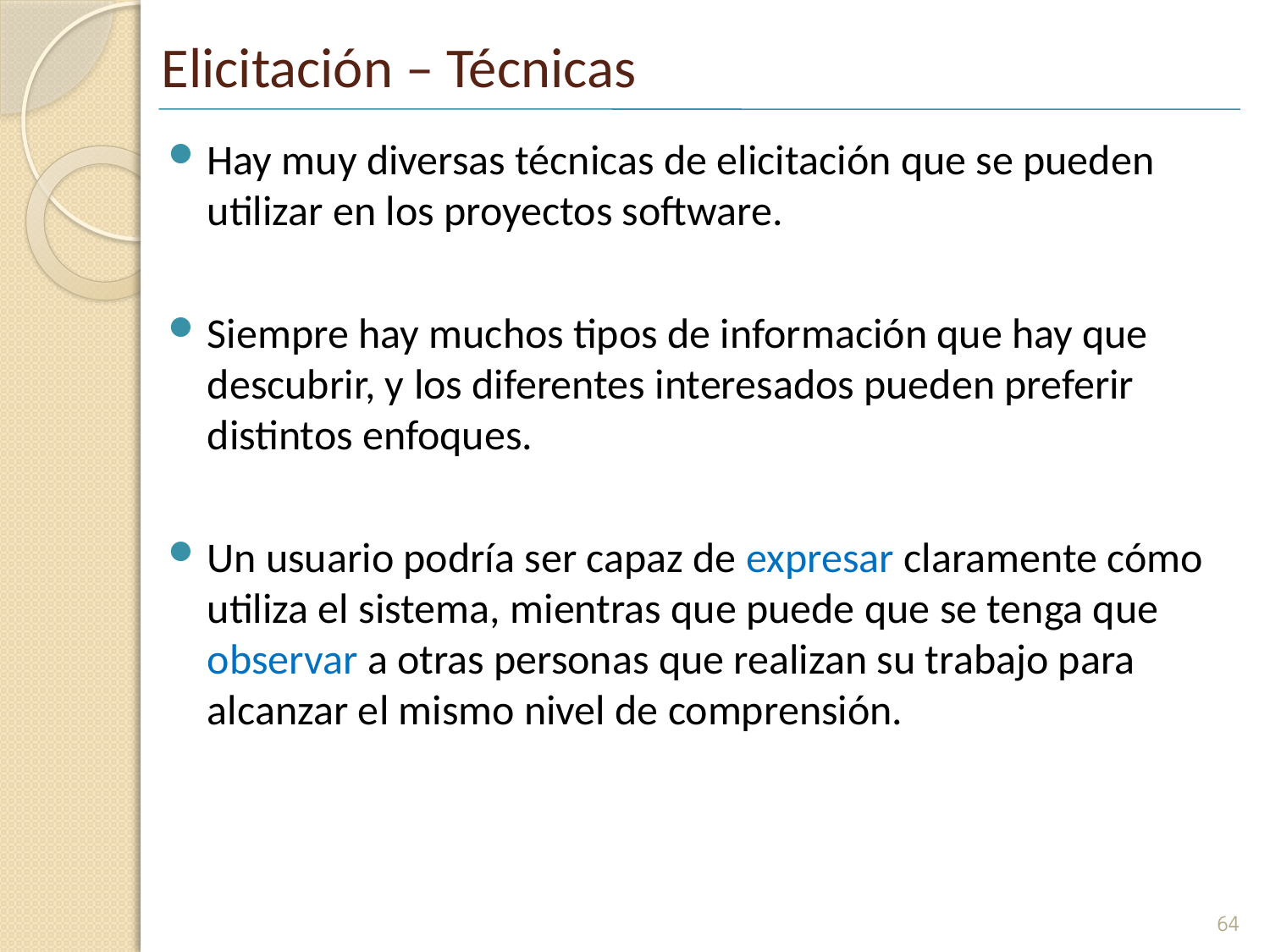

# Elicitación – Técnicas
Hay muy diversas técnicas de elicitación que se pueden utilizar en los proyectos software.

Siempre hay muchos tipos de información que hay que descubrir, y los diferentes interesados pueden preferir distintos enfoques.

Un usuario podría ser capaz de expresar claramente cómo utiliza el sistema, mientras que puede que se tenga que observar a otras personas que realizan su trabajo para alcanzar el mismo nivel de comprensión.
64